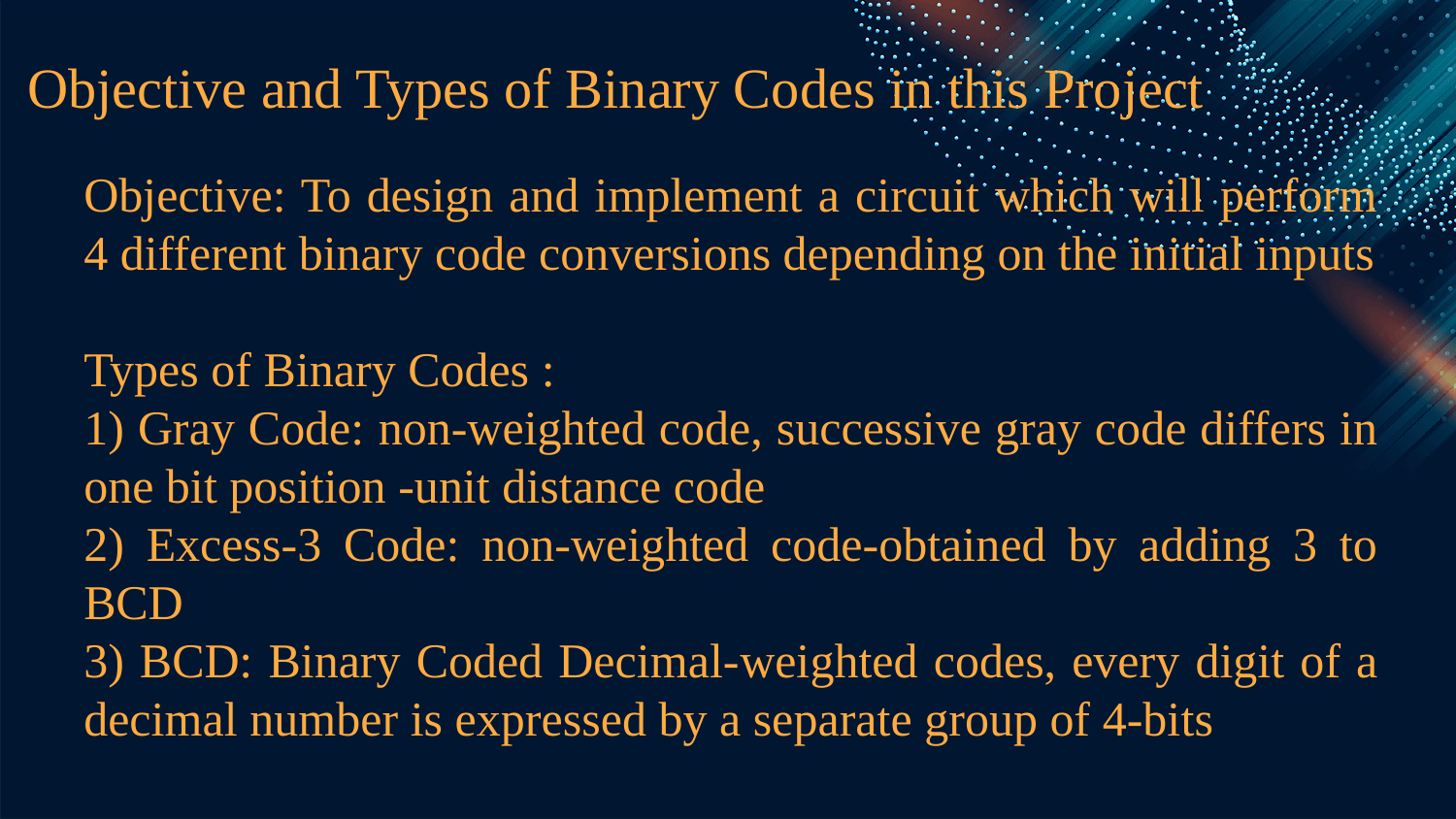

# Objective and Types of Binary Codes in this Project
Objective: To design and implement a circuit which will perform 4 different binary code conversions depending on the initial inputs

Types of Binary Codes :
1) Gray Code: non-weighted code, successive gray code differs in one bit position -unit distance code
2) Excess-3 Code: non-weighted code-obtained by adding 3 to BCD
3) BCD: Binary Coded Decimal-weighted codes, every digit of a decimal number is expressed by a separate group of 4-bits